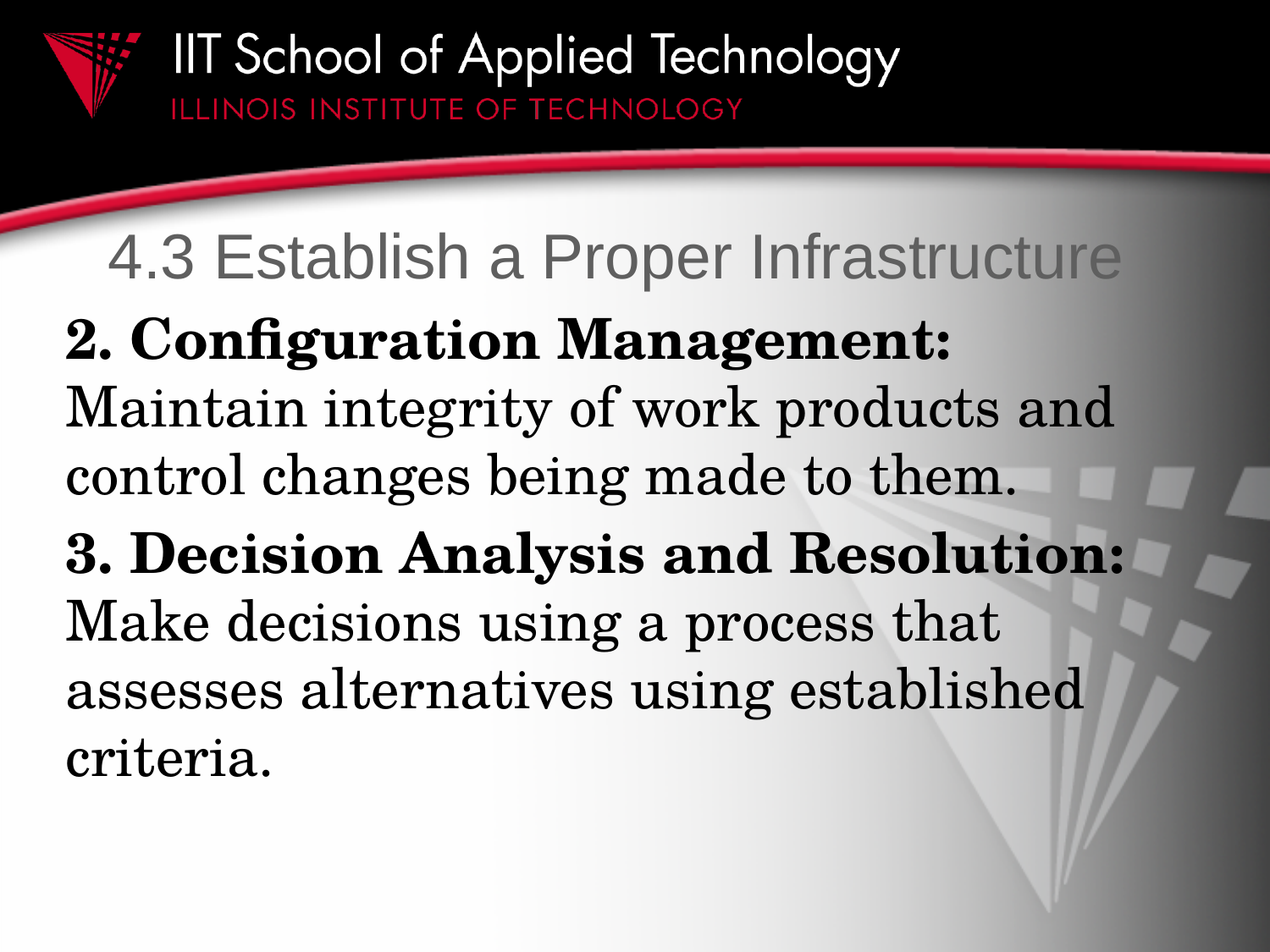

# 4.3 Establish a Proper Infrastructure
2. Configuration Management: Maintain integrity of work products and control changes being made to them.
3. Decision Analysis and Resolution: Make decisions using a process that assesses alternatives using established criteria.